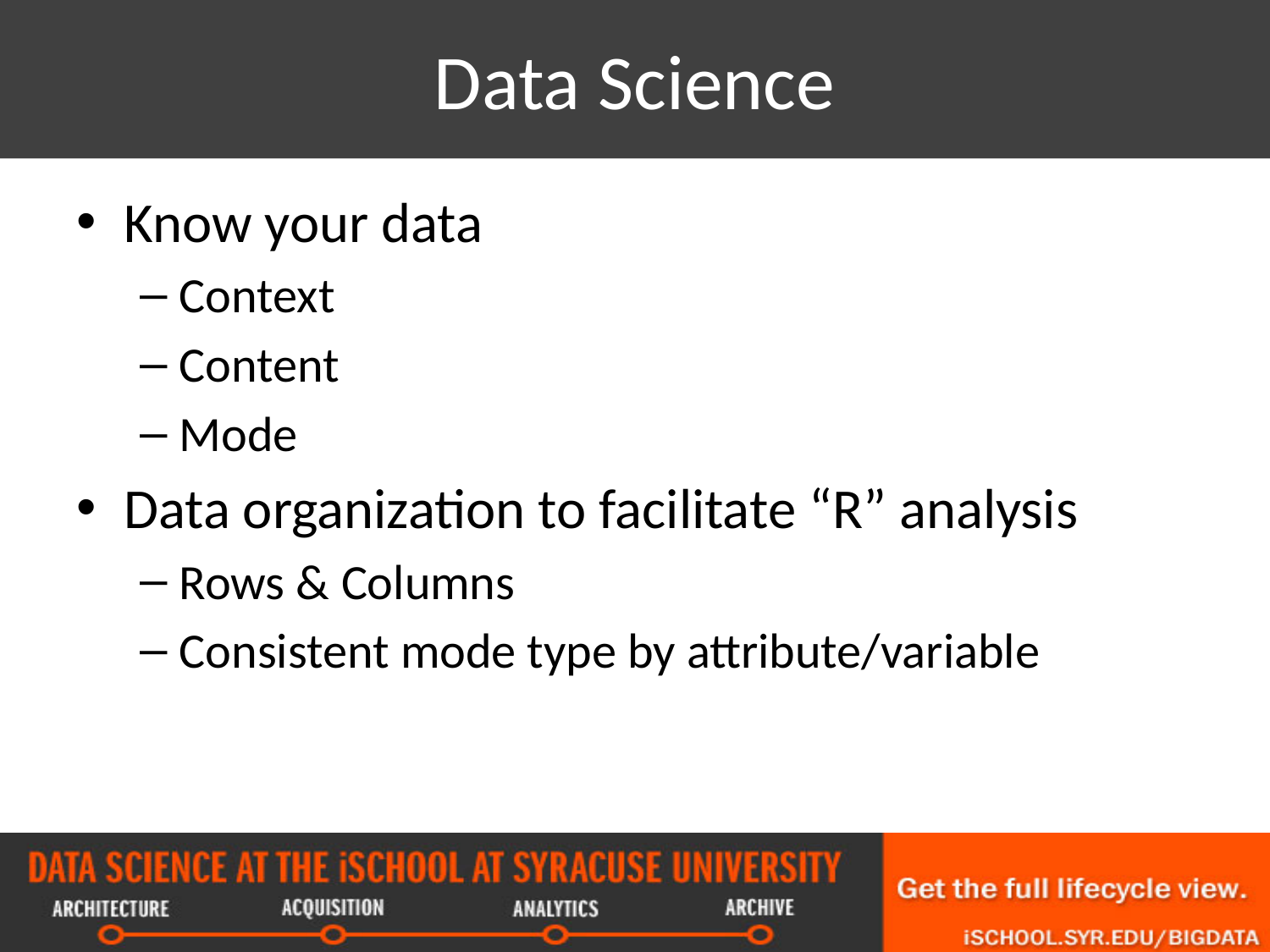

# Data Science
Know your data
Context
Content
Mode
Data organization to facilitate “R” analysis
Rows & Columns
Consistent mode type by attribute/variable